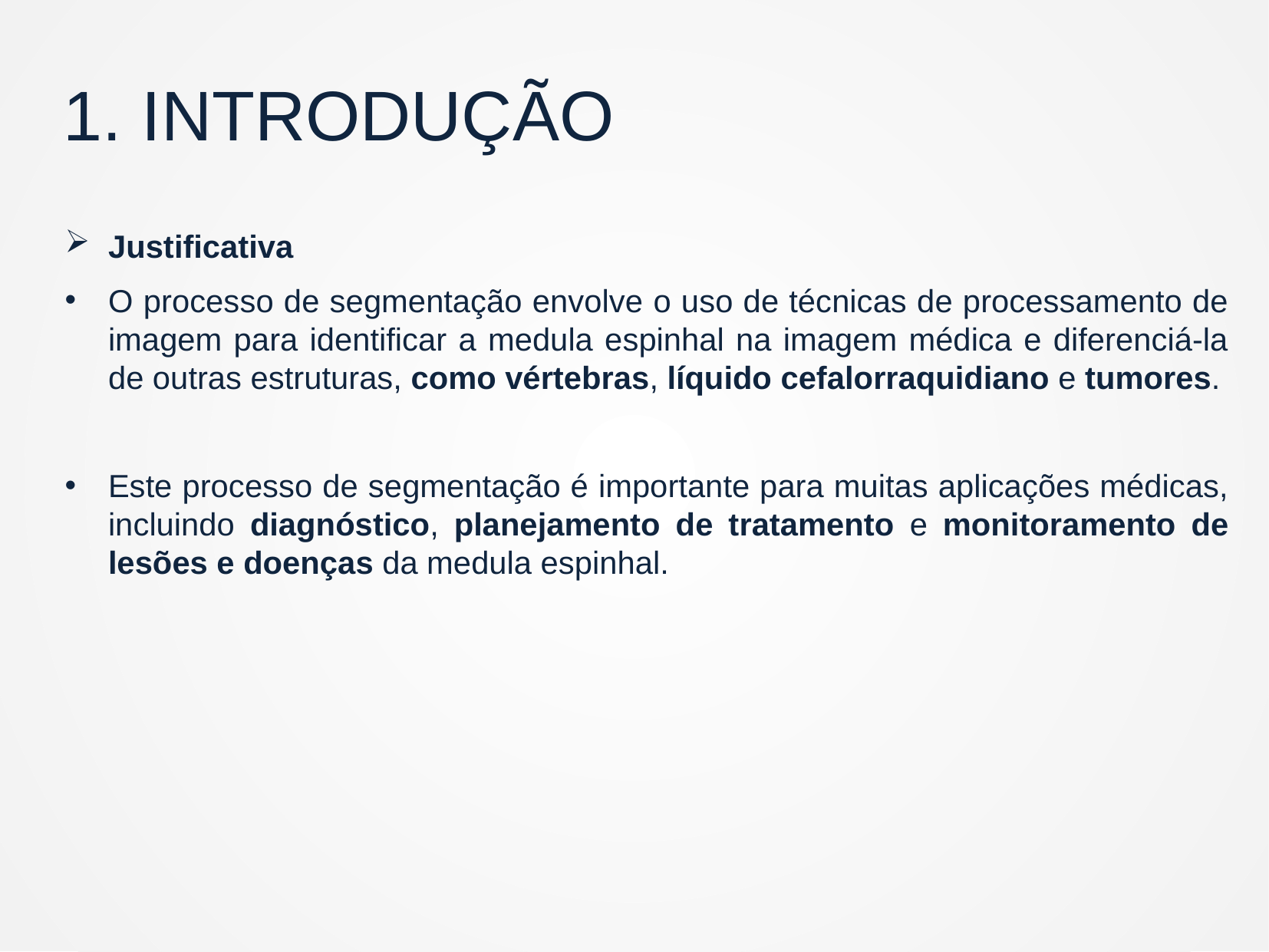

1. INTRODUÇÃO
Justificativa
O processo de segmentação envolve o uso de técnicas de processamento de imagem para identificar a medula espinhal na imagem médica e diferenciá-la de outras estruturas, como vértebras, líquido cefalorraquidiano e tumores.

Este processo de segmentação é importante para muitas aplicações médicas, incluindo diagnóstico, planejamento de tratamento e monitoramento de lesões e doenças da medula espinhal.